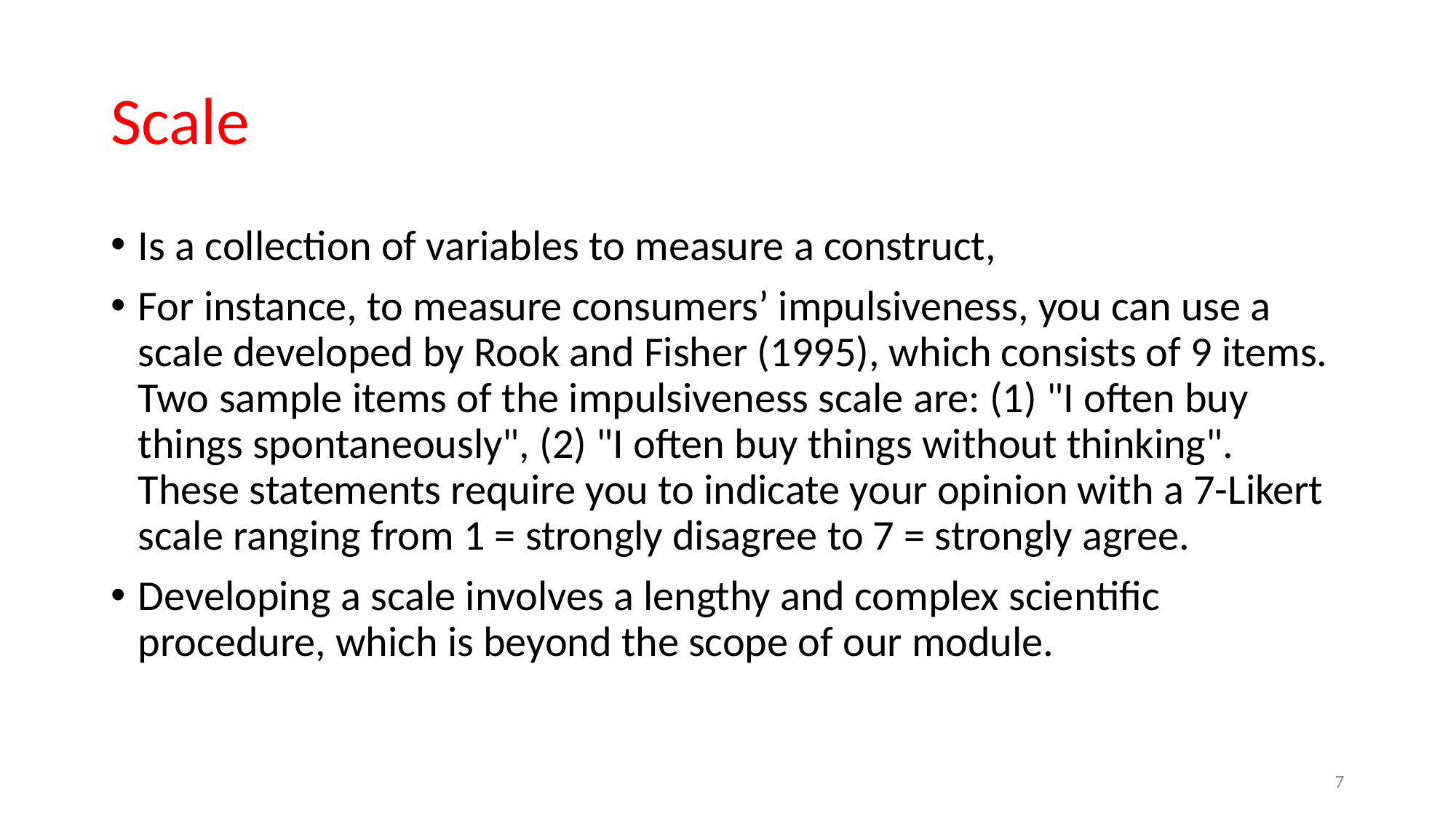

# Scale
Is a collection of variables to measure a construct,
For instance, to measure consumers’ impulsiveness, you can use a scale developed by Rook and Fisher (1995), which consists of 9 items. Two sample items of the impulsiveness scale are: (1) "I often buy things spontaneously", (2) "I often buy things without thinking". These statements require you to indicate your opinion with a 7-Likert scale ranging from 1 = strongly disagree to 7 = strongly agree.
Developing a scale involves a lengthy and complex scientific procedure, which is beyond the scope of our module.

7